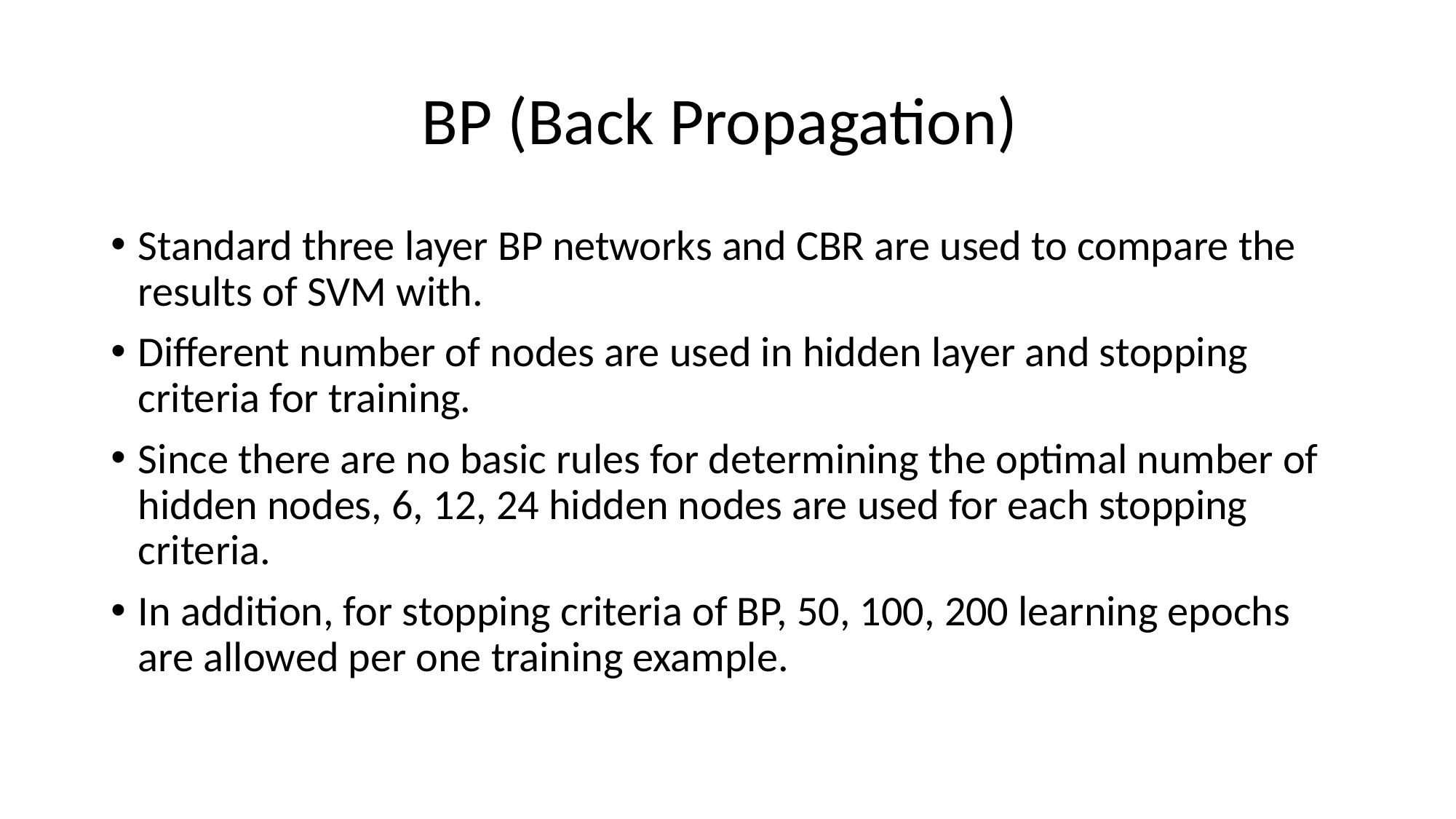

# BP (Back Propagation)
Standard three layer BP networks and CBR are used to compare the results of SVM with.
Different number of nodes are used in hidden layer and stopping criteria for training.
Since there are no basic rules for determining the optimal number of hidden nodes, 6, 12, 24 hidden nodes are used for each stopping criteria.
In addition, for stopping criteria of BP, 50, 100, 200 learning epochs are allowed per one training example.